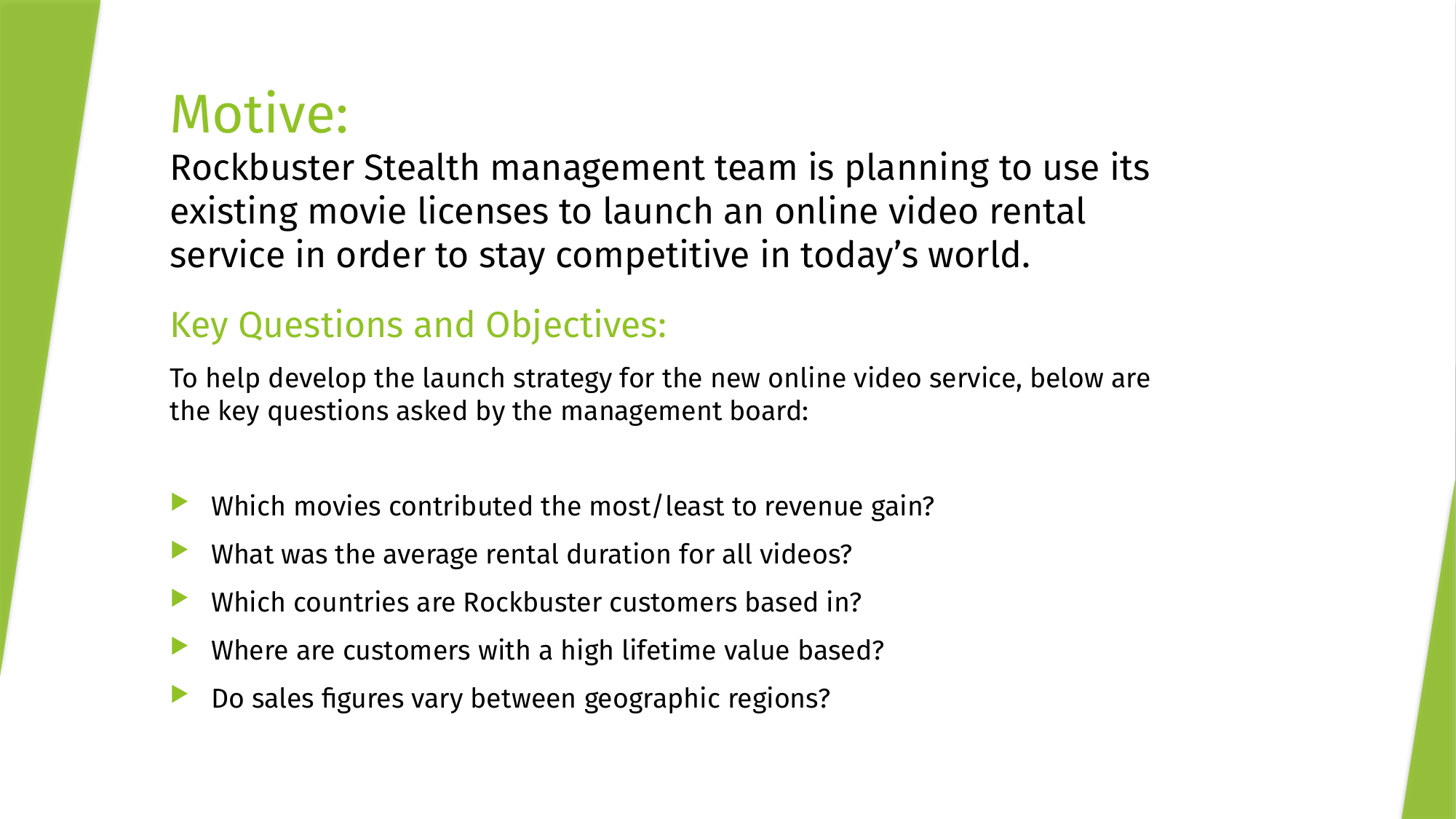

# Motive: Rockbuster Stealth management team is planning to use its existing movie licenses to launch an online video rental service in order to stay competitive in today’s world.
Key Questions and Objectives:
To help develop the launch strategy for the new online video service, below are the key questions asked by the management board:

Which movies contributed the most/least to revenue gain?
What was the average rental duration for all videos?
Which countries are Rockbuster customers based in?
Where are customers with a high lifetime value based?
Do sales figures vary between geographic regions?